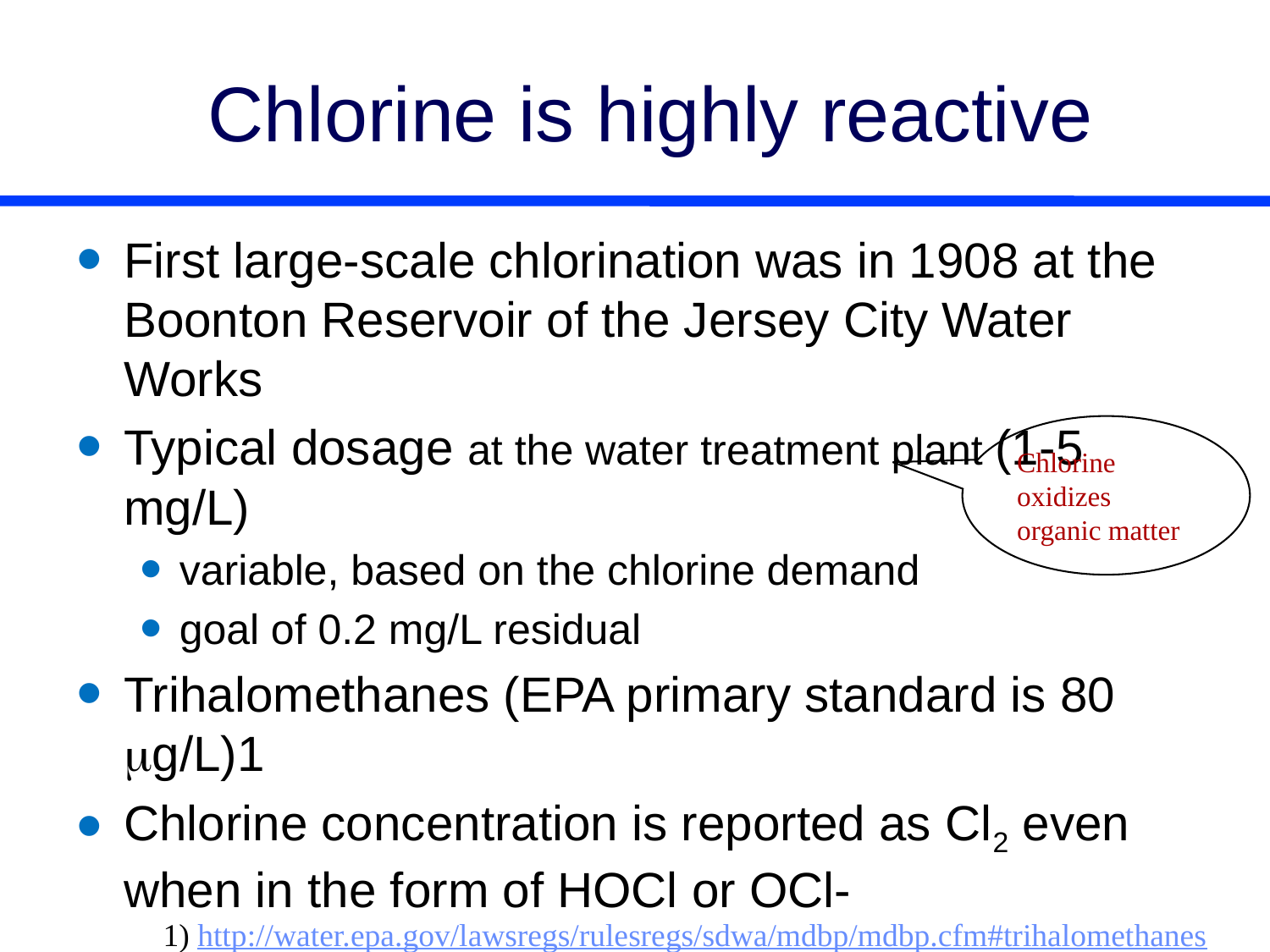

# Chlorine is highly reactive
First large-scale chlorination was in 1908 at the Boonton Reservoir of the Jersey City Water Works
Typical dosage at the water treatment plant (1-5 mg/L)
variable, based on the chlorine demand
goal of 0.2 mg/L residual
Trihalomethanes (EPA primary standard is 80 μg/L)1
Chlorine concentration is reported as Cl2 even when in the form of HOCl or OCl-
Chlorine oxidizes organic matter
1) http://water.epa.gov/lawsregs/rulesregs/sdwa/mdbp/mdbp.cfm#trihalomethanes